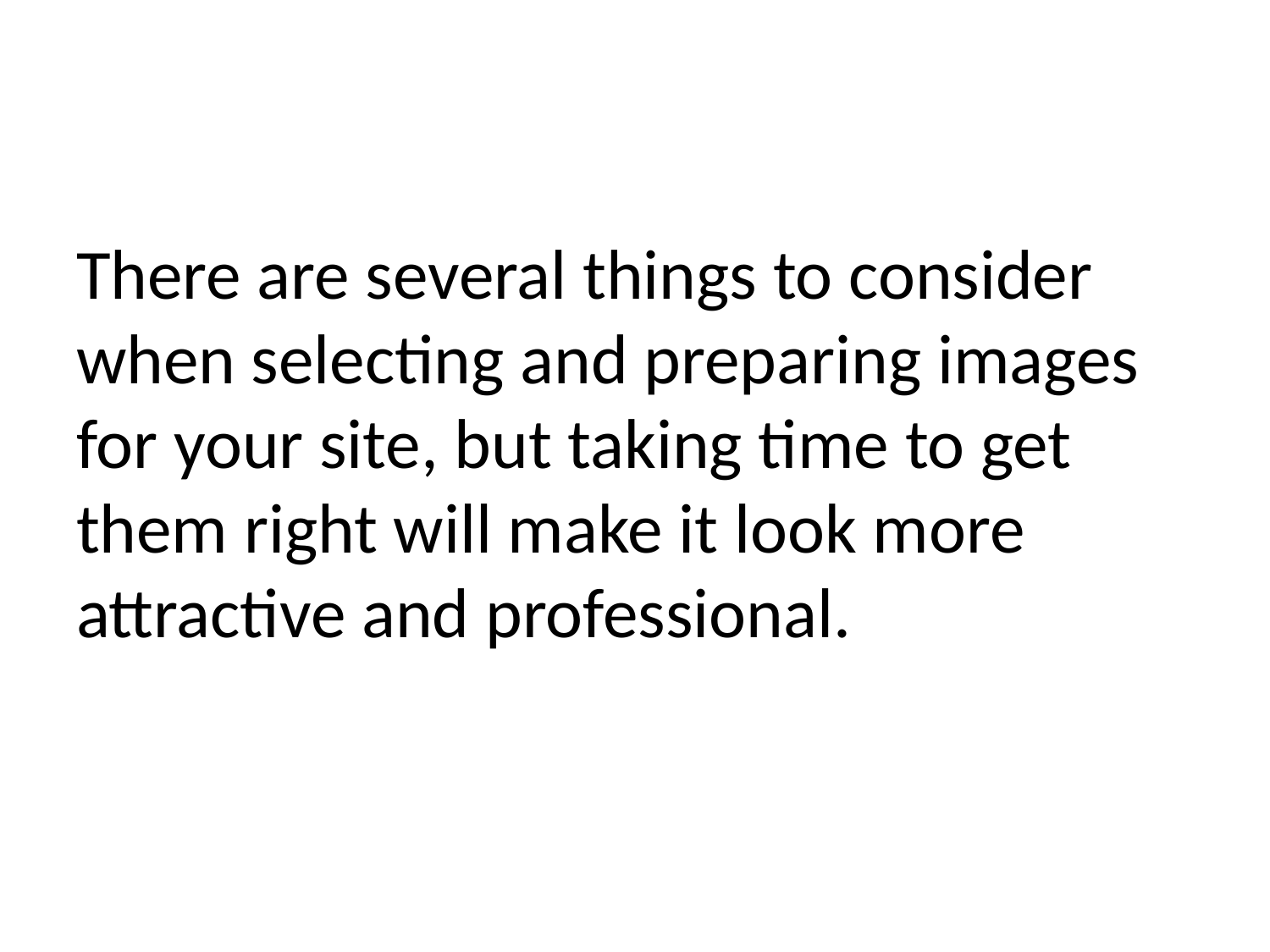

#
There are several things to consider when selecting and preparing images for your site, but taking time to get them right will make it look more attractive and professional.